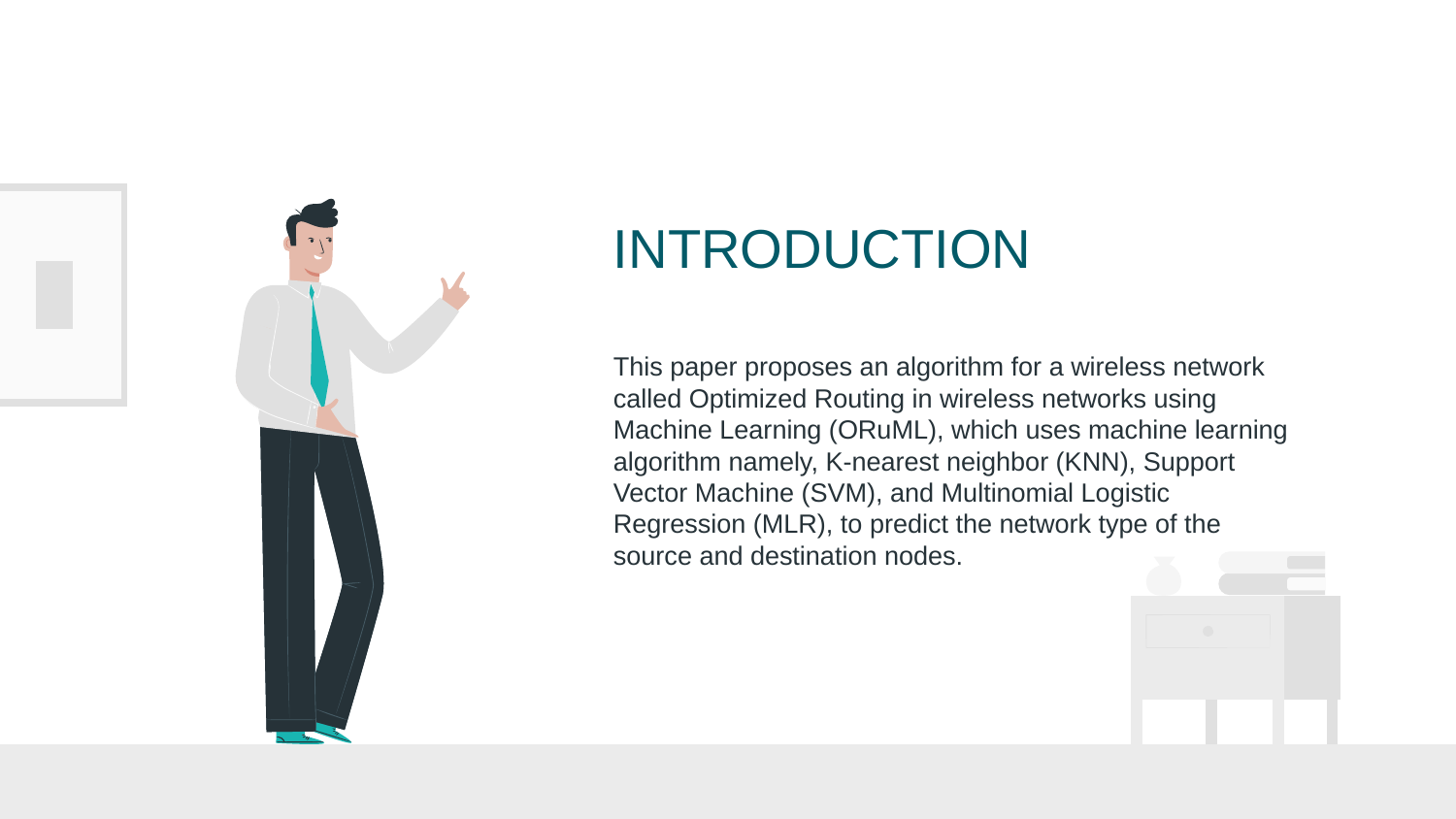

# INTRODUCTION

This paper proposes an algorithm for a wireless network called Optimized Routing in wireless networks using Machine Learning (ORuML), which uses machine learning algorithm namely, K-nearest neighbor (KNN), Support Vector Machine (SVM), and Multinomial Logistic Regression (MLR), to predict the network type of the source and destination nodes.